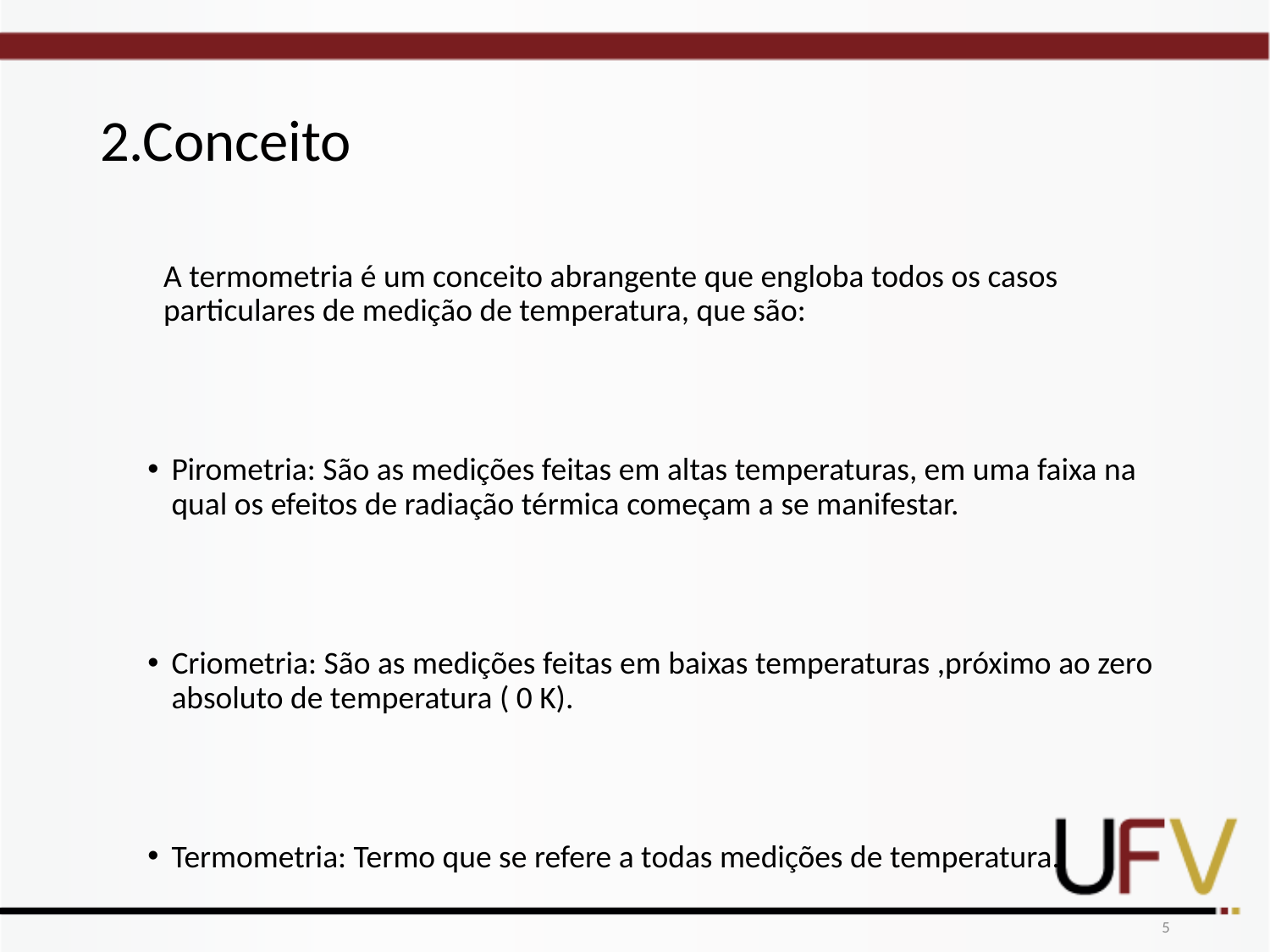

# 2.Conceito
A termometria é um conceito abrangente que engloba todos os casos particulares de medição de temperatura, que são:

Pirometria: São as medições feitas em altas temperaturas, em uma faixa na qual os efeitos de radiação térmica começam a se manifestar.

Criometria: São as medições feitas em baixas temperaturas ,próximo ao zero absoluto de temperatura ( 0 K).

Termometria: Termo que se refere a todas medições de temperatura.

5